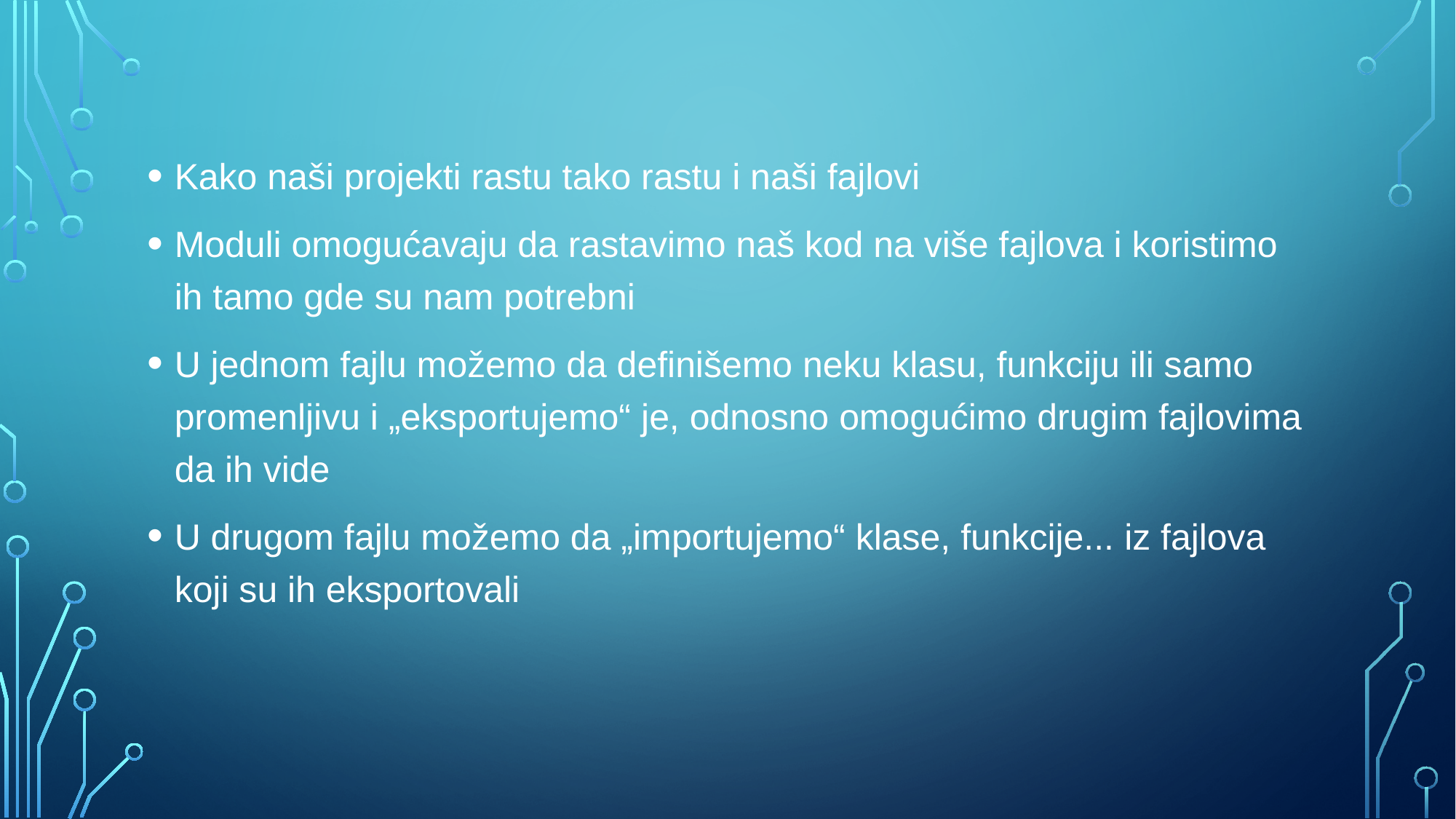

Kako naši projekti rastu tako rastu i naši fajlovi
Moduli omogućavaju da rastavimo naš kod na više fajlova i koristimo ih tamo gde su nam potrebni
U jednom fajlu možemo da definišemo neku klasu, funkciju ili samo promenljivu i „eksportujemo“ je, odnosno omogućimo drugim fajlovima da ih vide
U drugom fajlu možemo da „importujemo“ klase, funkcije... iz fajlova koji su ih eksportovali